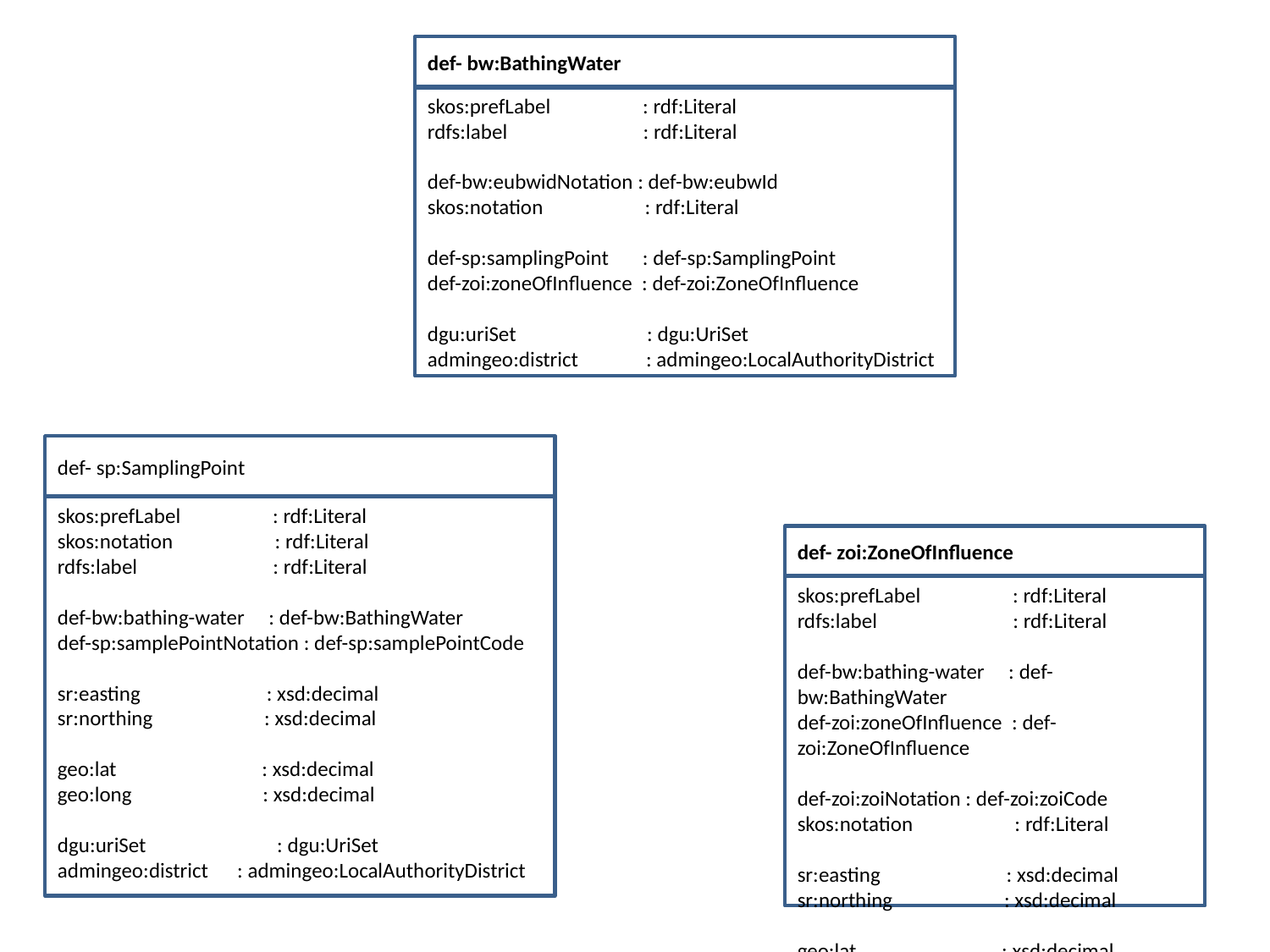

def- bw:BathingWater
skos:prefLabel                   : rdf:Literal
rdfs:label                            : rdf:Literal

def-bw:eubwidNotation : def-bw:eubwId
skos:notation                     : rdf:Literal

def-sp:samplingPoint       : def-sp:SamplingPoint
def-zoi:zoneOfInfluence  : def-zoi:ZoneOfInfluence

dgu:uriSet                           : dgu:UriSet
admingeo:district              : admingeo:LocalAuthorityDistrict

def- sp:SamplingPoint
skos:prefLabel                   : rdf:Literal
skos:notation                     : rdf:Literal
rdfs:label                            : rdf:Literal

def-bw:bathing-water     : def-bw:BathingWater
def-sp:samplePointNotation : def-sp:samplePointCode

sr:easting                          : xsd:decimal
sr:northing                       : xsd:decimal

geo:lat                              : xsd:decimal
geo:long                           : xsd:decimal

dgu:uriSet                           : dgu:UriSet
admingeo:district      : admingeo:LocalAuthorityDistrict

def- zoi:ZoneOfInfluence
skos:prefLabel                   : rdf:Literal
rdfs:label                            : rdf:Literal

def-bw:bathing-water     : def-bw:BathingWater
def-zoi:zoneOfInfluence  : def-zoi:ZoneOfInfluence

def-zoi:zoiNotation : def-zoi:zoiCode
skos:notation                     : rdf:Literal

sr:easting                          : xsd:decimal
sr:northing                       : xsd:decimal

geo:lat                              : xsd:decimal
geo:long                           : xsd:decimal

dgu:uriSet                           : dgu:UriSet
admingeo:district      : admingeo:LocalAuthorityDistrict